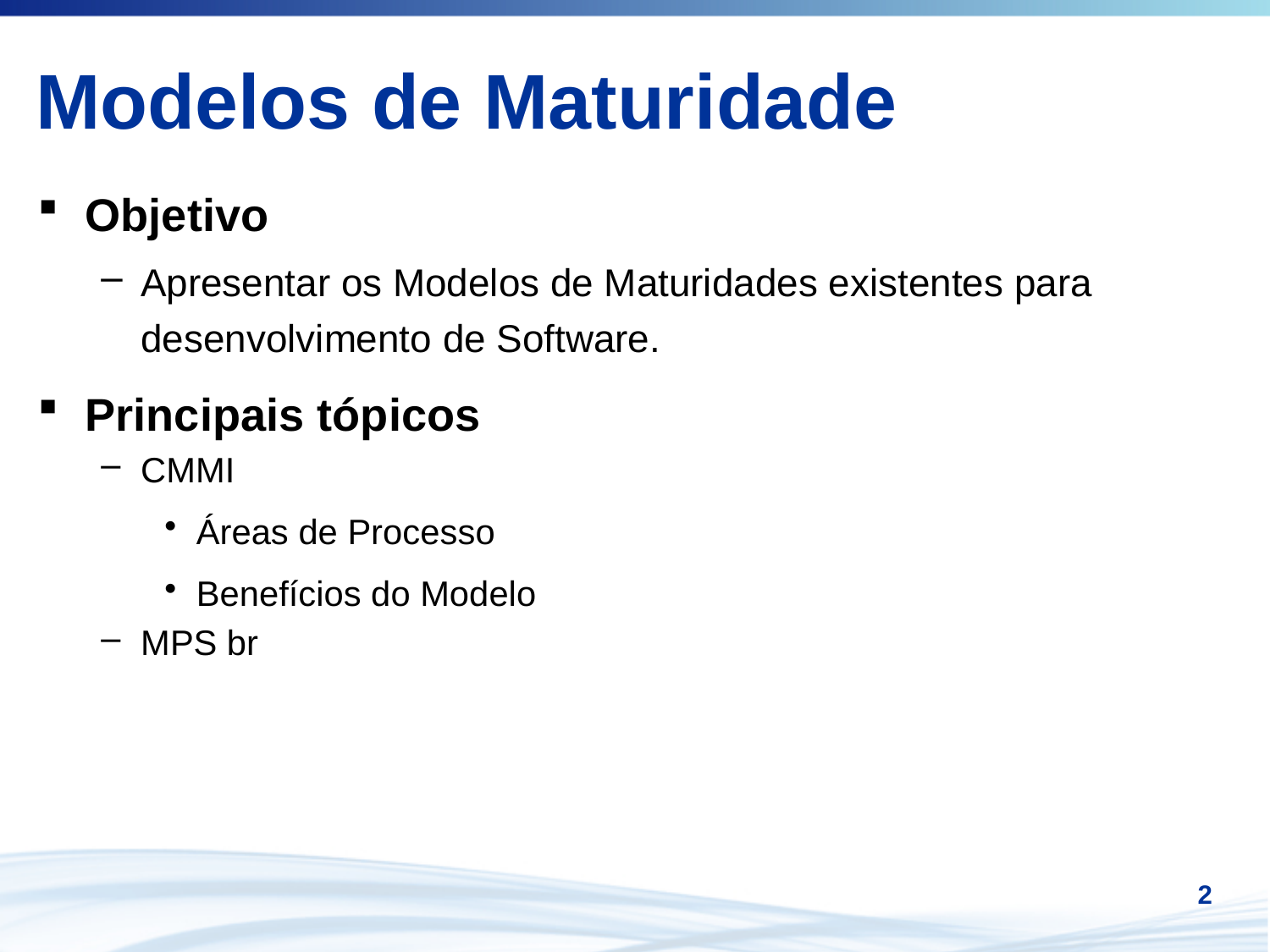

# Modelos de Maturidade
Objetivo
Apresentar os Modelos de Maturidades existentes para desenvolvimento de Software.
Principais tópicos
CMMI
Áreas de Processo
Benefícios do Modelo
MPS br